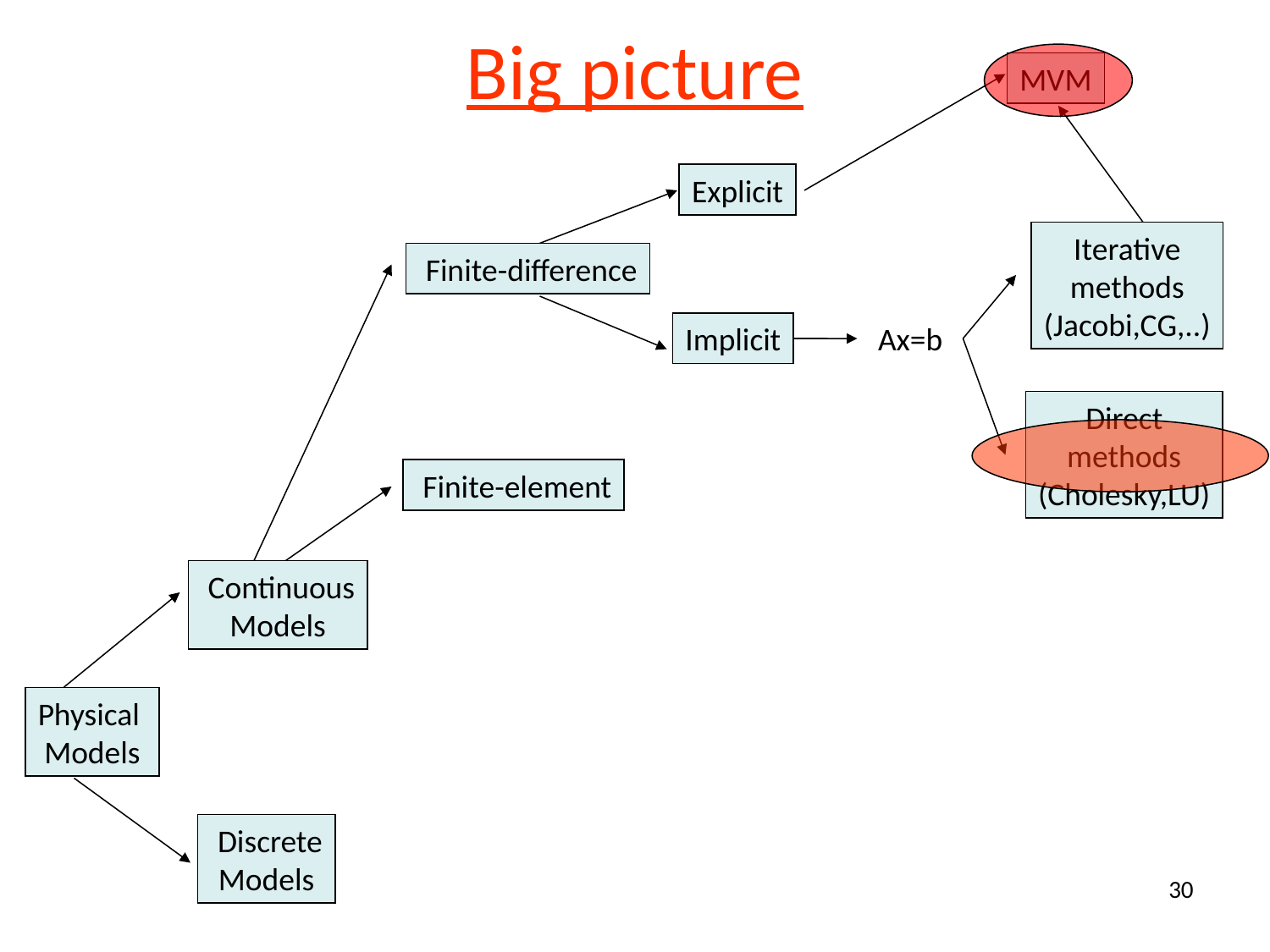

# Big picture

MVM

Explicit

Iterative
methods
(Jacobi,CG,..)
 Finite-difference

Implicit
Ax=b

Direct
methods
(Cholesky,LU)

 Finite-element

 Continuous
Models

Physical
Models

 Discrete
Models
30